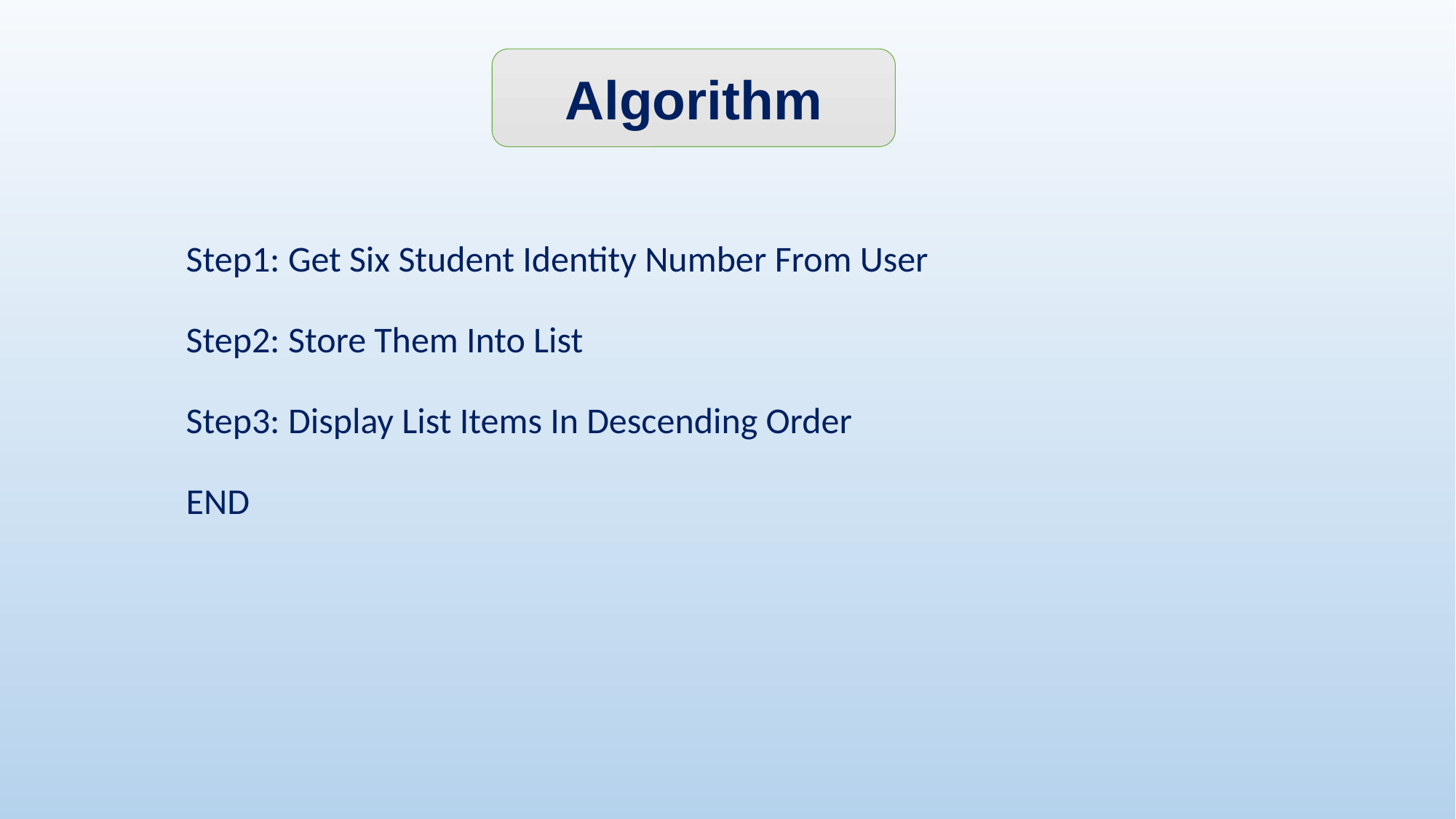

Algorithm
Step1: Get Six Student Identity Number From User
Step2: Store Them Into List
Step3: Display List Items In Descending Order
END